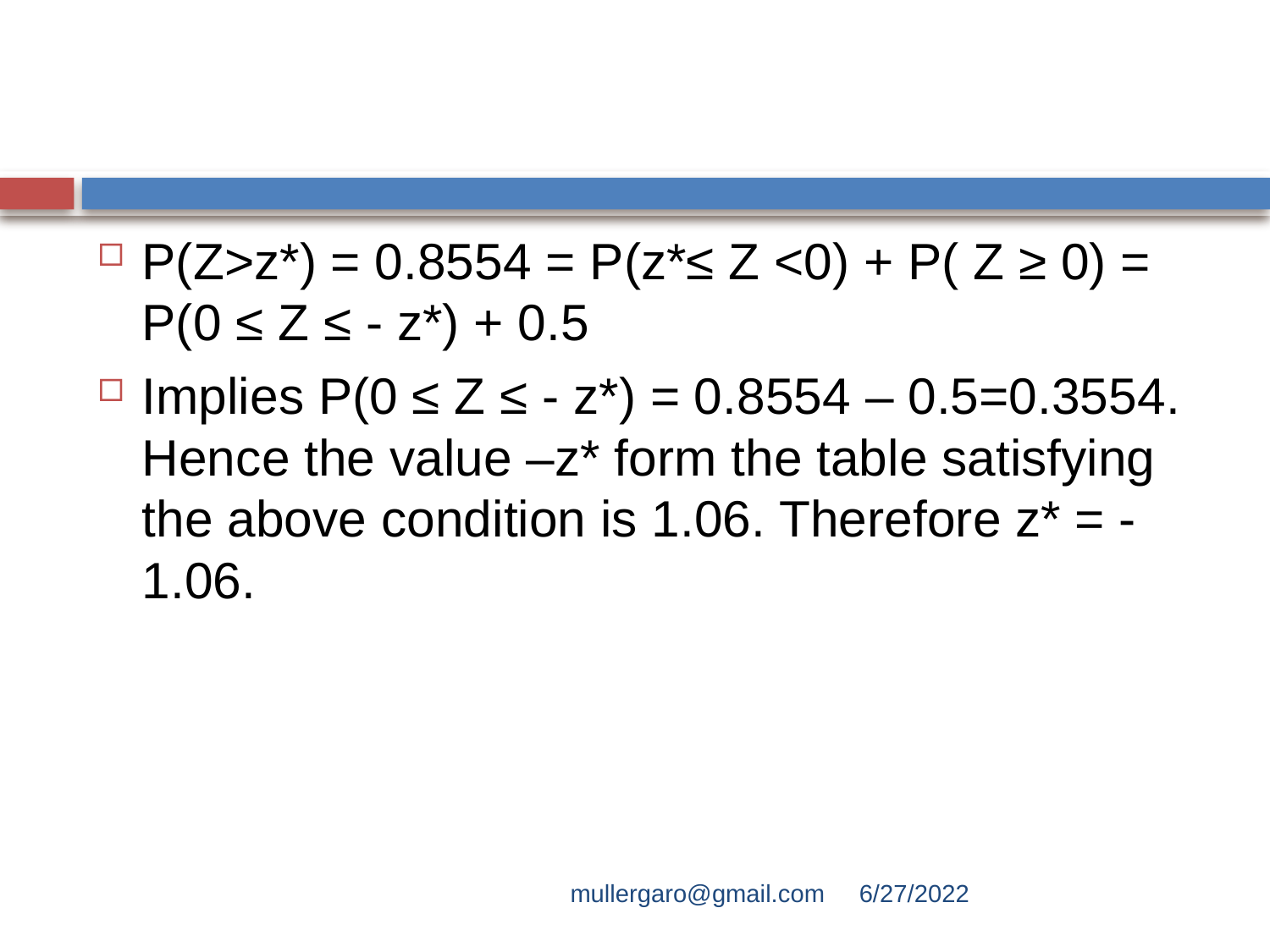

#
P(Z>z*) = 0.8554 = P(z*≤ Z <0) + P( Z ≥ 0) = P(0 ≤ Z ≤ - z*) + 0.5
Implies P(0 ≤ Z ≤ - z*) = 0.8554 – 0.5=0.3554. Hence the value –z* form the table satisfying the above condition is 1.06. Therefore z* = -1.06.

mullergaro@gmail.com
6/27/2022